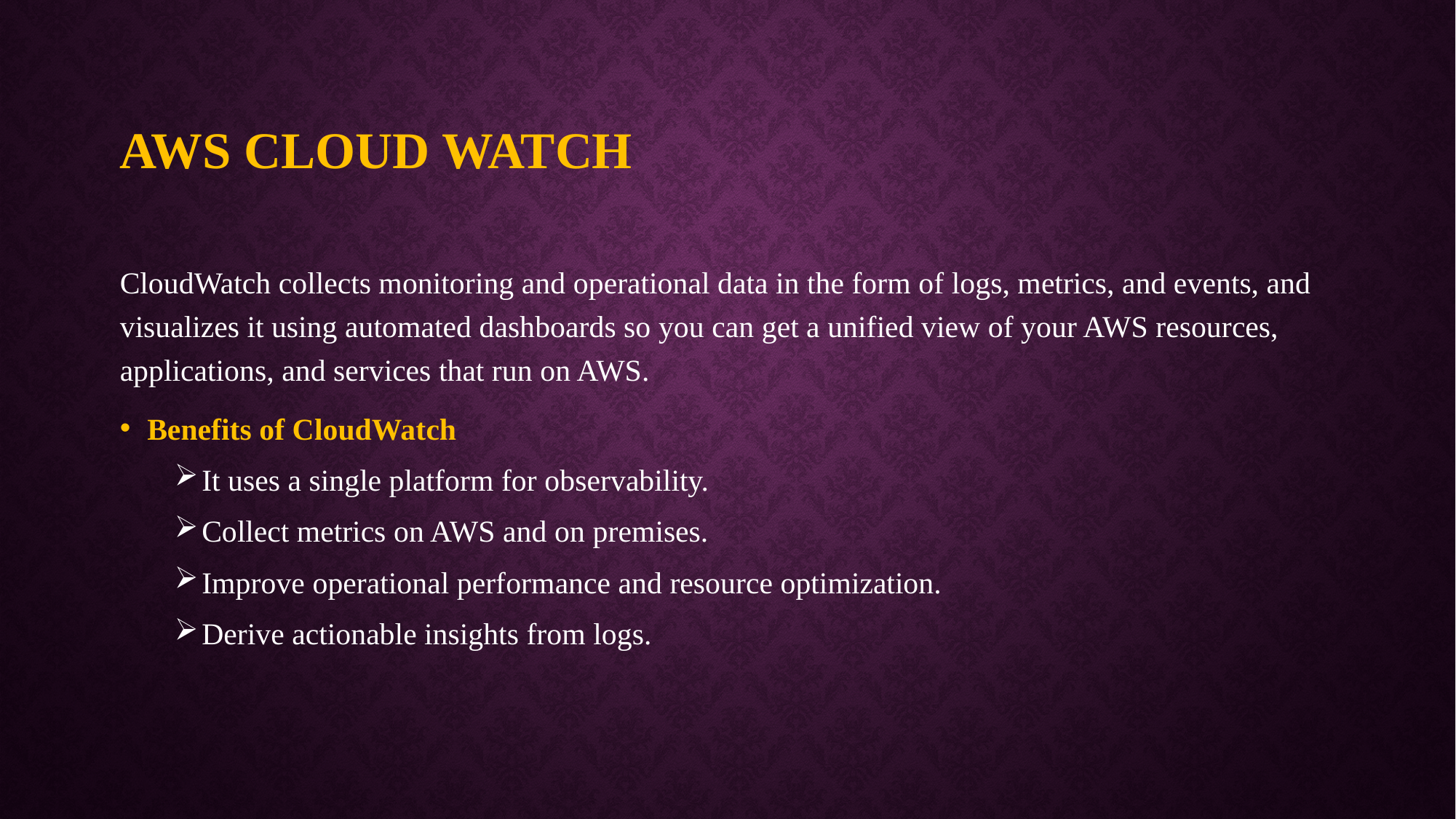

# AWS Cloud watch
CloudWatch collects monitoring and operational data in the form of logs, metrics, and events, and visualizes it using automated dashboards so you can get a unified view of your AWS resources, applications, and services that run on AWS.
Benefits of CloudWatch
It uses a single platform for observability.
Collect metrics on AWS and on premises.
Improve operational performance and resource optimization.
Derive actionable insights from logs.